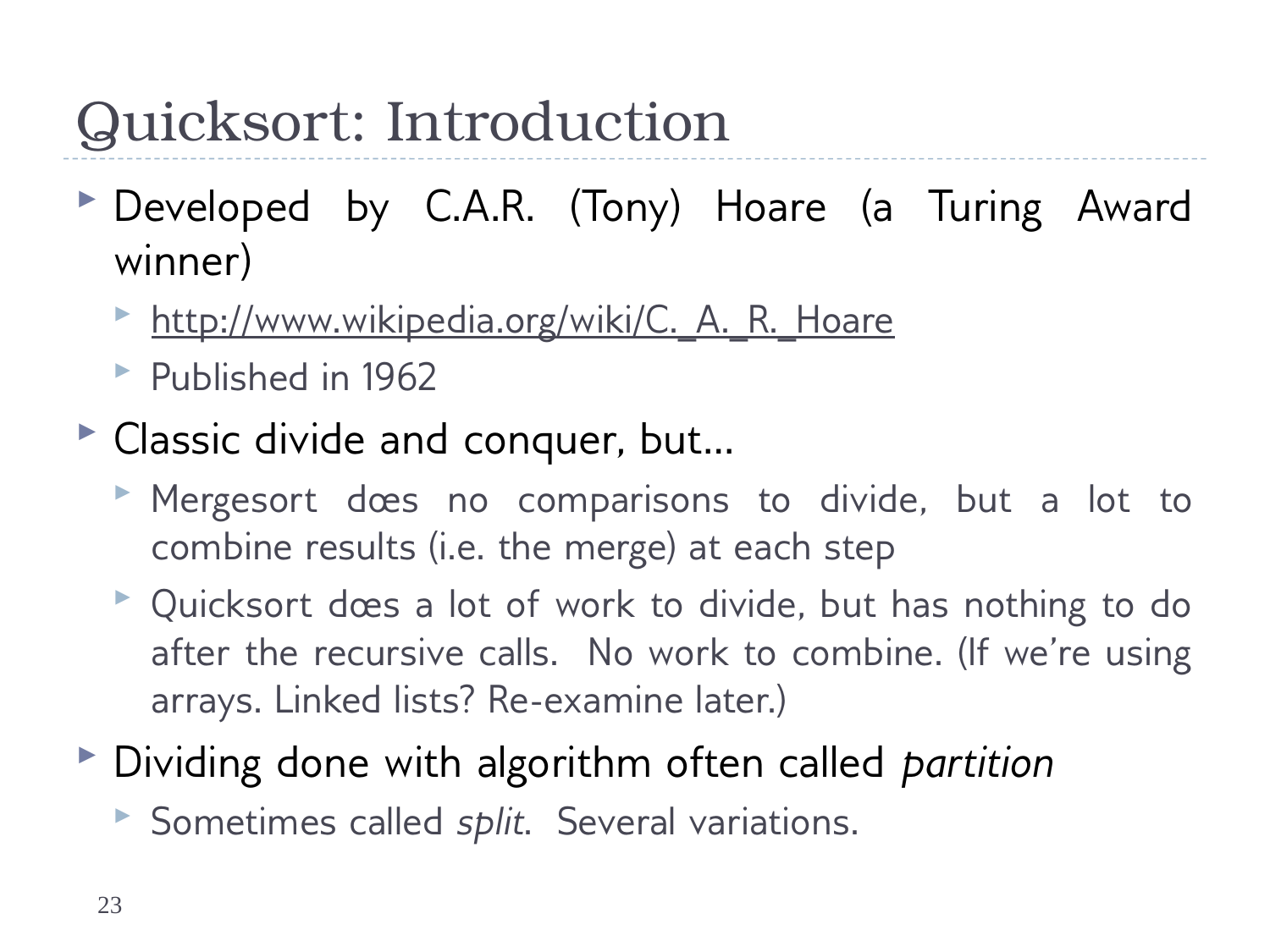

# Quicksort: Introduction
Developed by C.A.R. (Tony) Hoare (a Turing Award winner)
http://www.wikipedia.org/wiki/C._A._R._Hoare
Published in 1962
Classic divide and conquer, but…
Mergesort does no comparisons to divide, but a lot to combine results (i.e. the merge) at each step
Quicksort does a lot of work to divide, but has nothing to do after the recursive calls.  No work to combine. (If we’re using arrays. Linked lists? Re-examine later.)
Dividing done with algorithm often called partition
Sometimes called split.  Several variations.
23